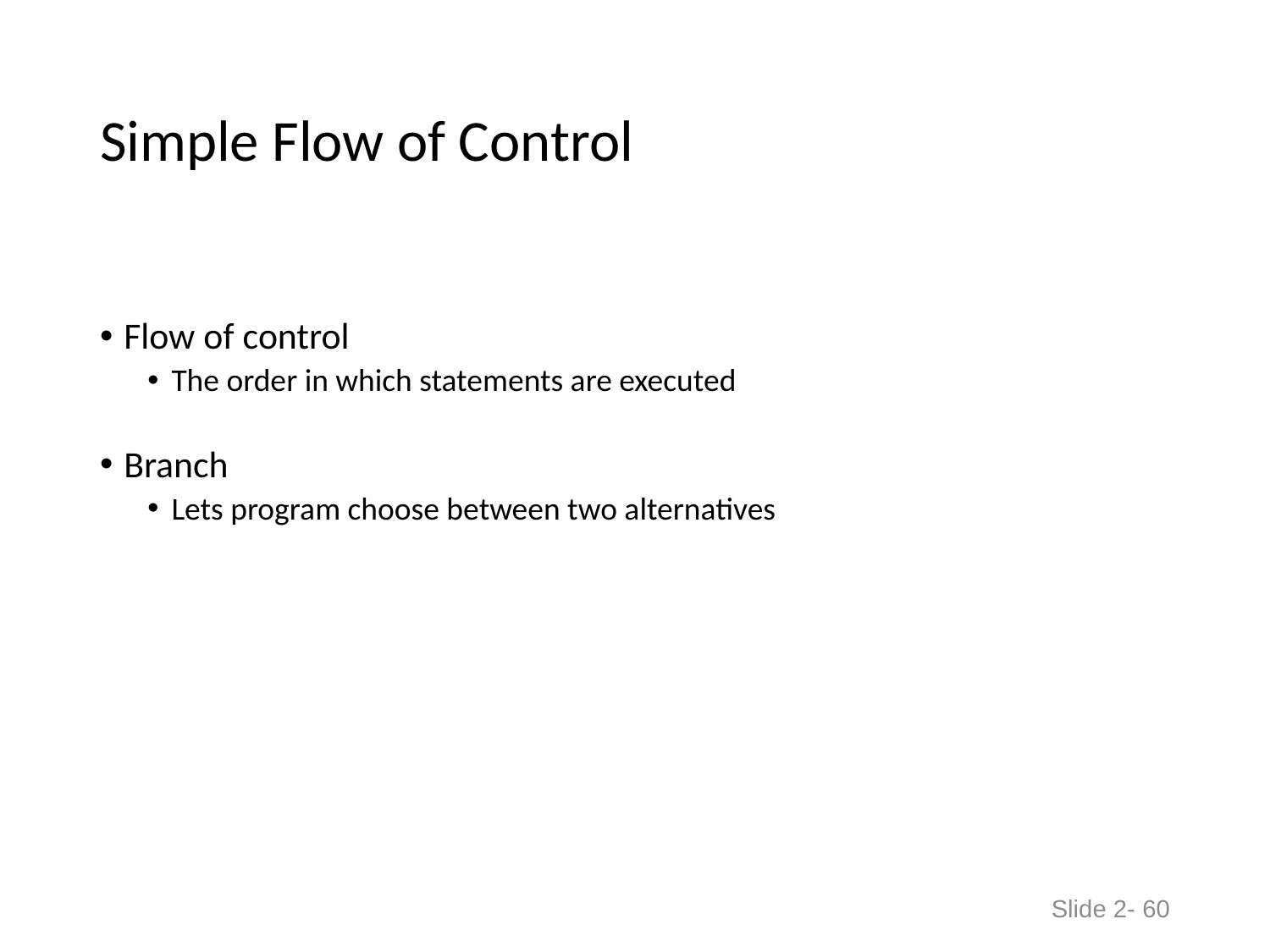

# Simple Flow of Control

Flow of control
The order in which statements are executed
Branch
Lets program choose between two alternatives

Slide 2- 60